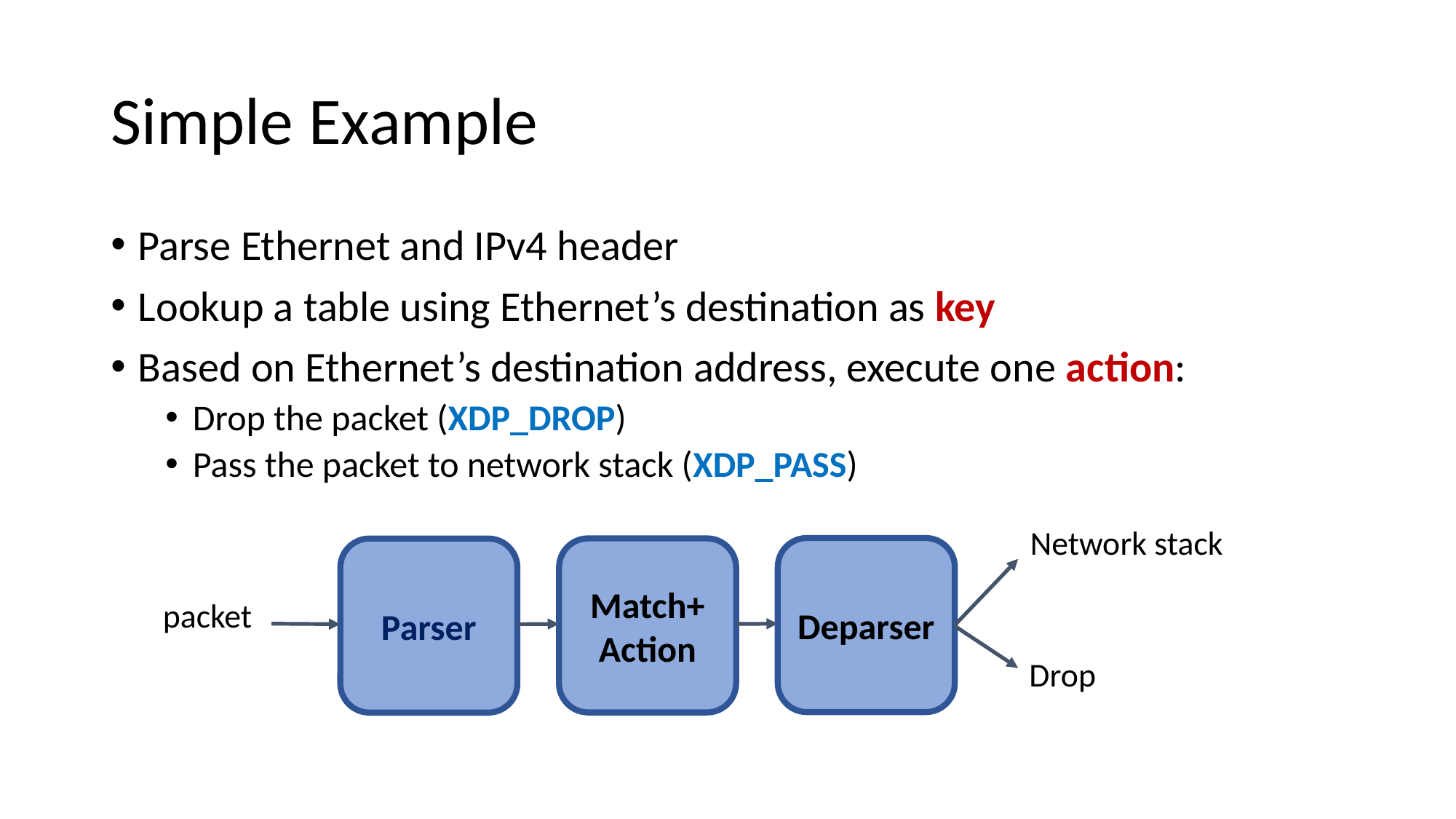

# Simple Example
Parse Ethernet and IPv4 header
Lookup a table using Ethernet’s destination as key
Based on Ethernet’s destination address, execute one action:
Drop the packet (XDP_DROP)
Pass the packet to network stack (XDP_PASS)

Network stack
Deparser
Match+
Action
Parser
packet
Drop